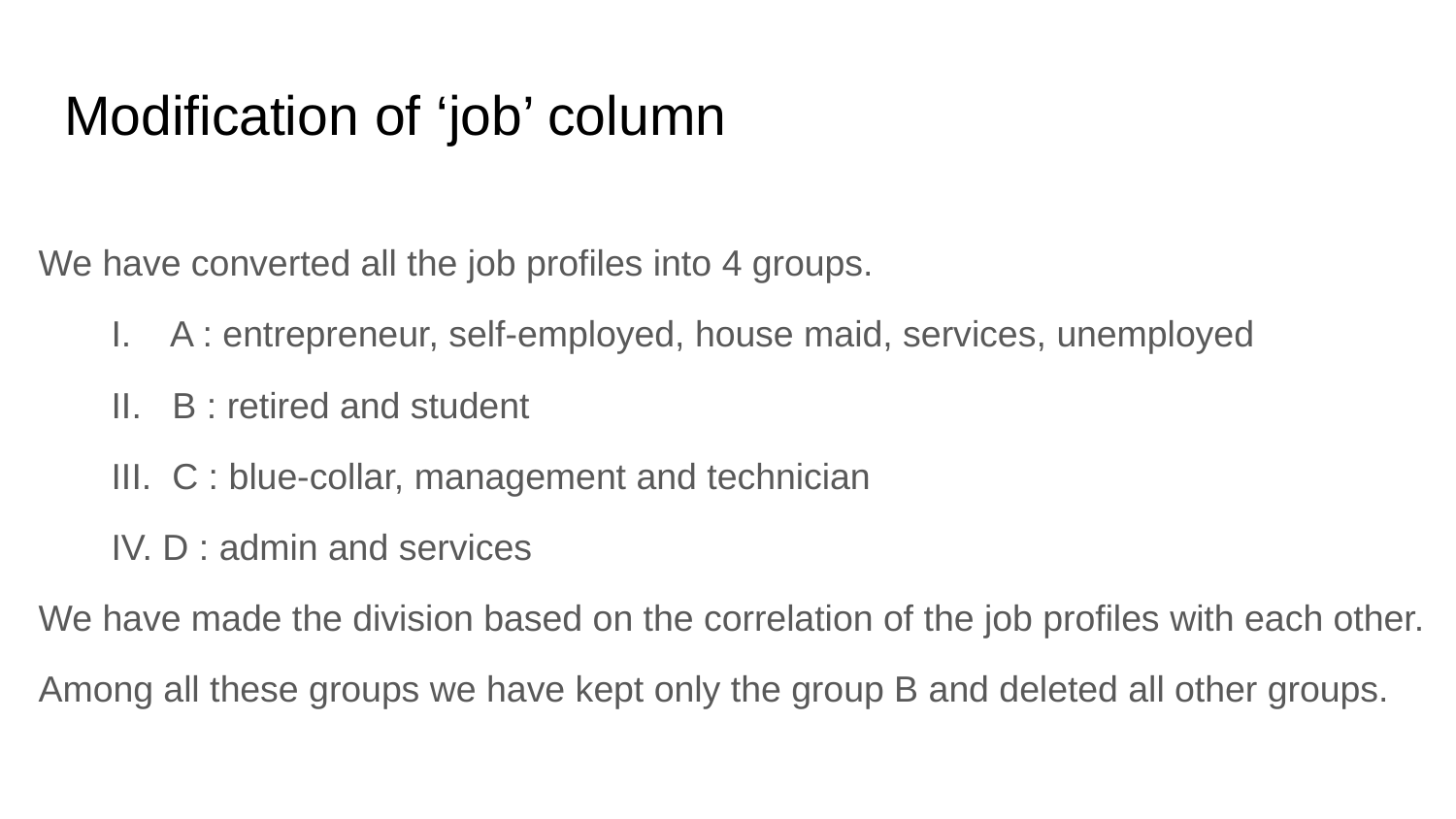

# Modification of ‘job’ column
We have converted all the job profiles into 4 groups.
I.    A : entrepreneur, self-employed, house maid, services, unemployed
II.   B : retired and student
III.  C : blue-collar, management and technician
IV. D : admin and services
We have made the division based on the correlation of the job profiles with each other.
Among all these groups we have kept only the group B and deleted all other groups.